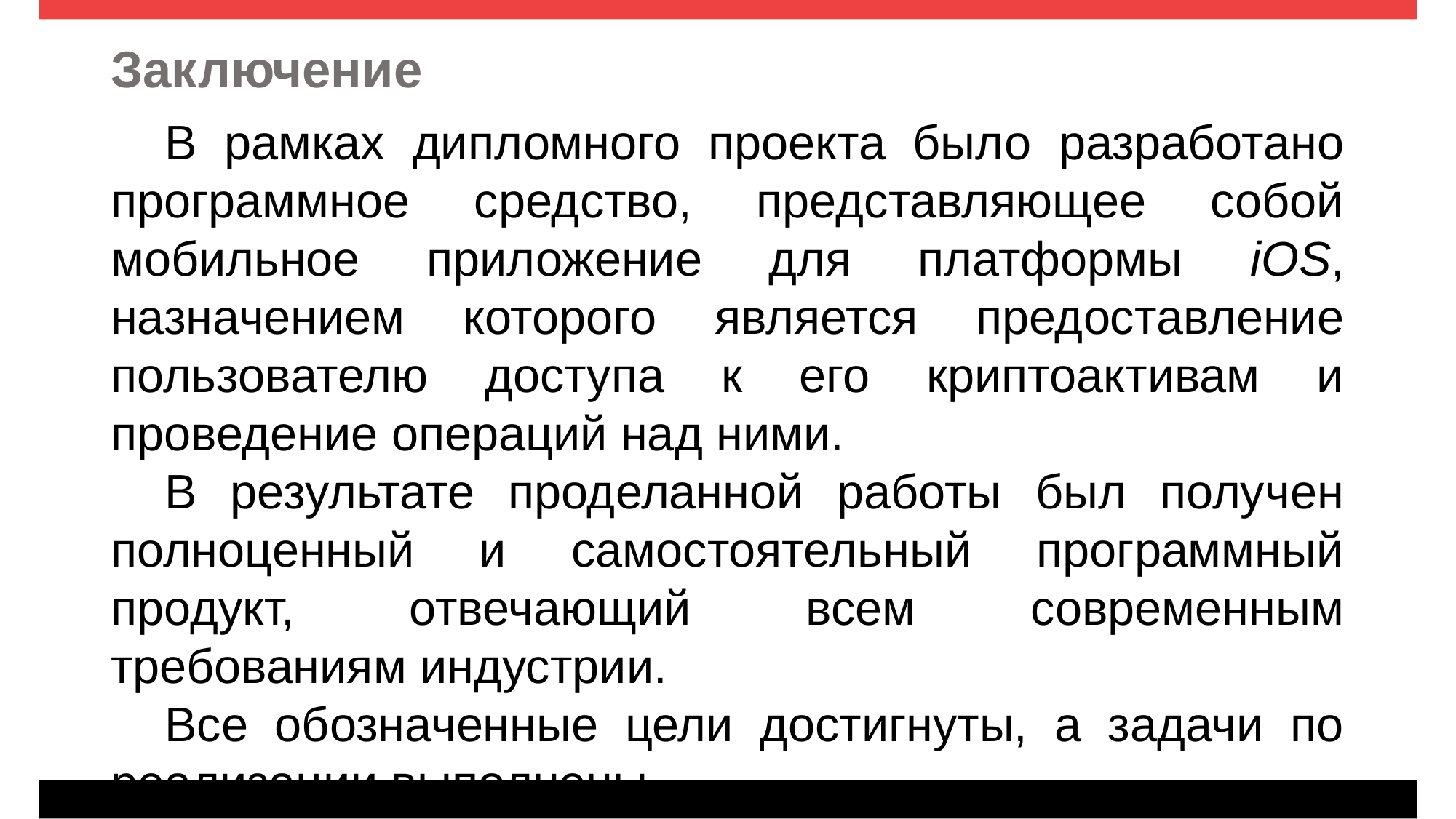

# Заключение
В рамках дипломного проекта было разработано программное средство, представляющее собой мобильное приложение для платформы iOS, назначением которого является предоставление пользователю доступа к его криптоактивам и проведение операций над ними.
В результате проделанной работы был получен полноценный и самостоятельный программный продукт, отвечающий всем современным требованиям индустрии.
Все обозначенные цели достигнуты, а задачи по реализации выполнены.